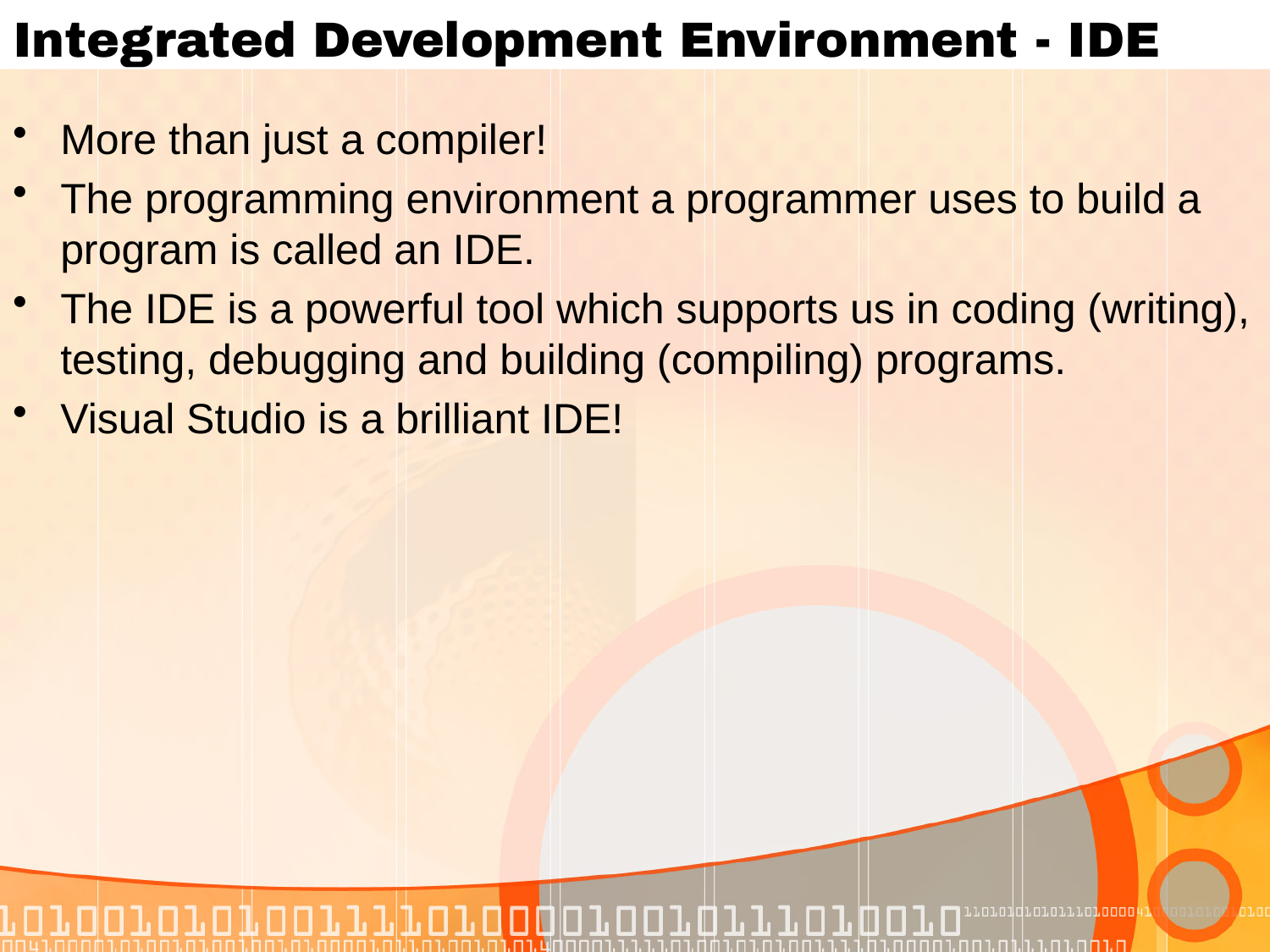

# Integrated Development Environment - IDE
More than just a compiler!
The programming environment a programmer uses to build a program is called an IDE.
The IDE is a powerful tool which supports us in coding (writing), testing, debugging and building (compiling) programs.
Visual Studio is a brilliant IDE!